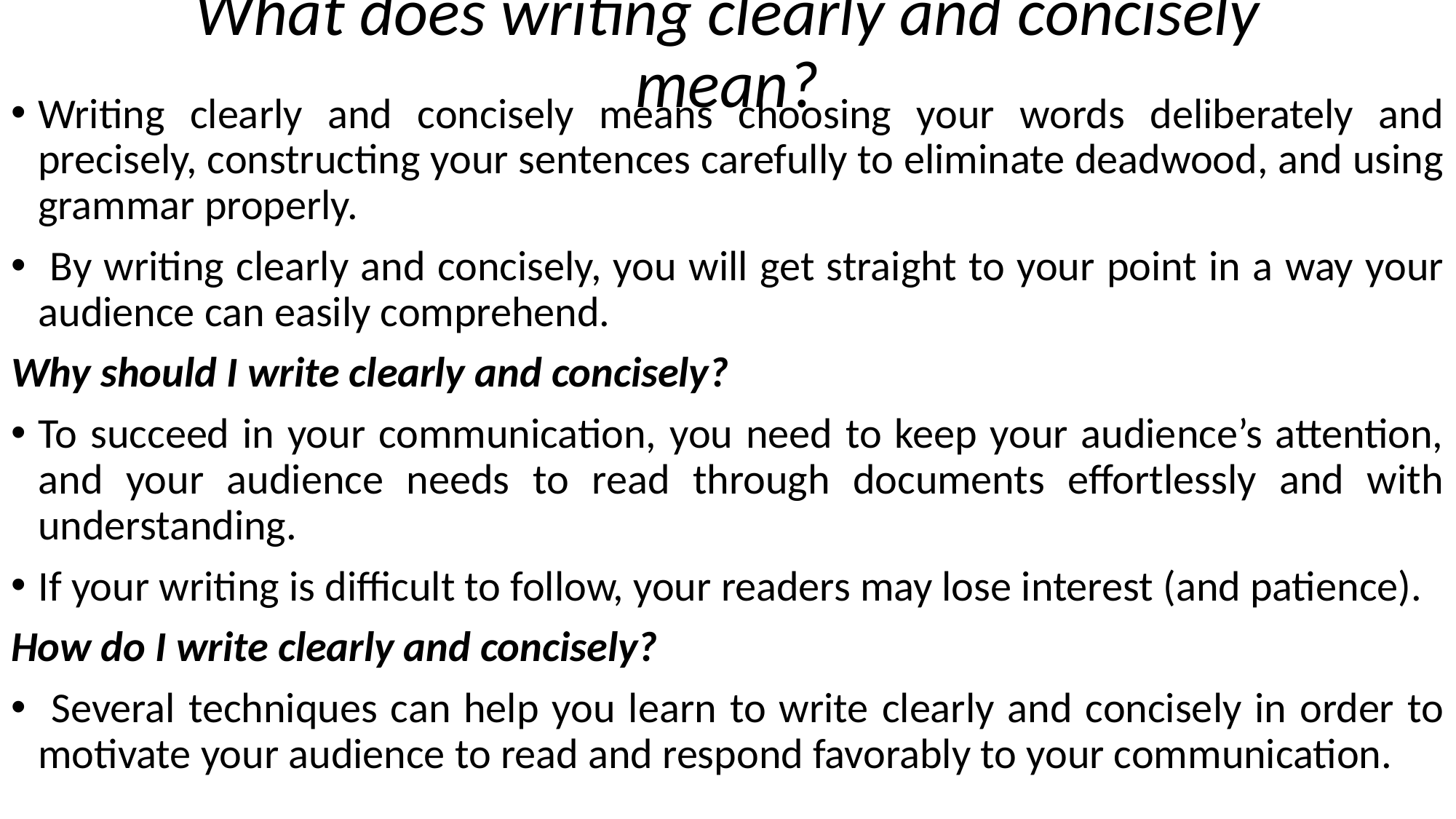

# What does writing clearly and concisely mean?
Writing clearly and concisely means choosing your words deliberately and precisely, constructing your sentences carefully to eliminate deadwood, and using grammar properly.
 By writing clearly and concisely, you will get straight to your point in a way your audience can easily comprehend.
Why should I write clearly and concisely?
To succeed in your communication, you need to keep your audience’s attention, and your audience needs to read through documents effortlessly and with understanding.
If your writing is difficult to follow, your readers may lose interest (and patience).
How do I write clearly and concisely?
 Several techniques can help you learn to write clearly and concisely in order to motivate your audience to read and respond favorably to your communication.